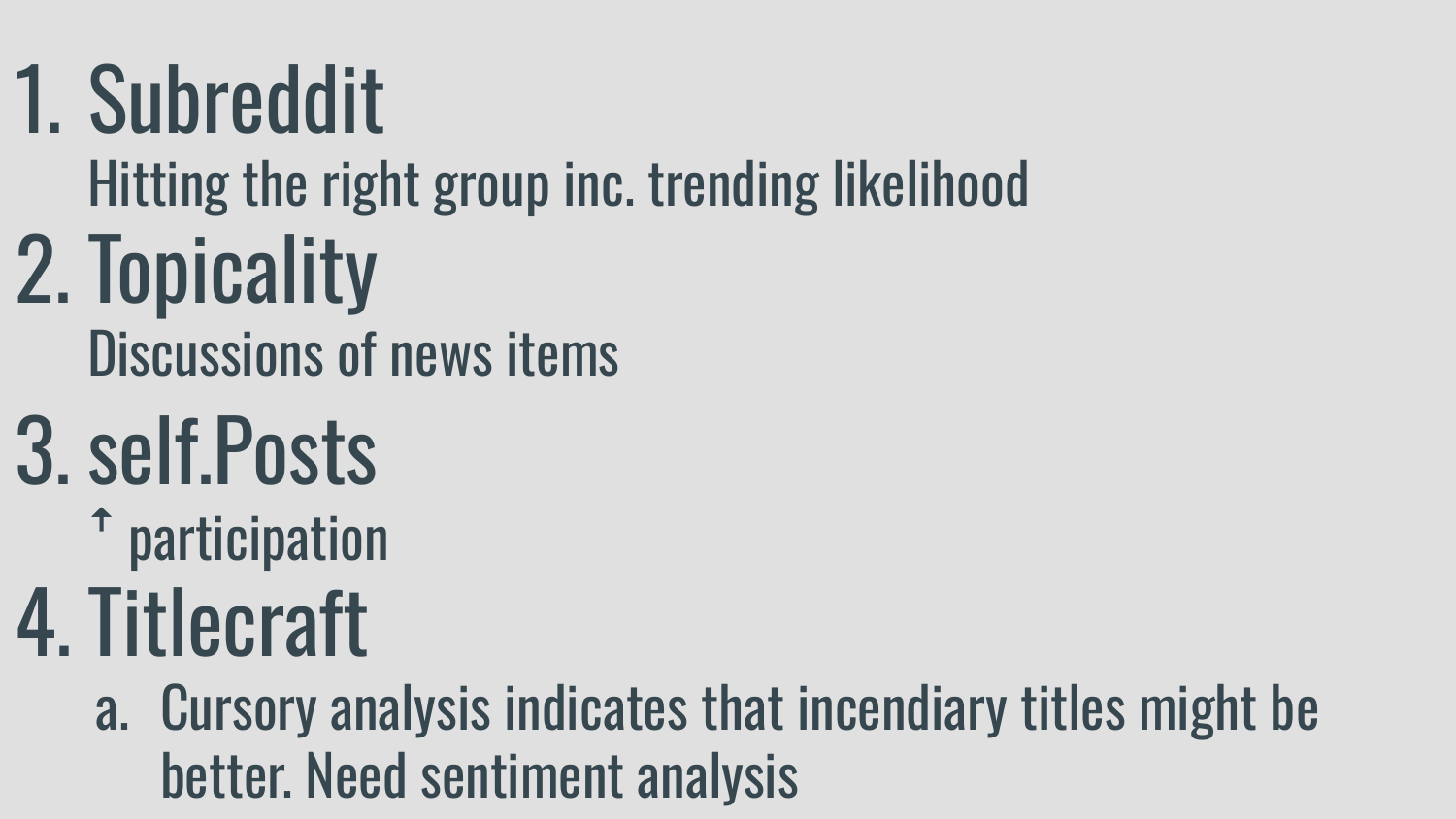

# Subreddit
Hitting the right group inc. trending likelihood
Topicality
Discussions of news items
self.Posts
ꜛ participation
Titlecraft
Cursory analysis indicates that incendiary titles might be better. Need sentiment analysis